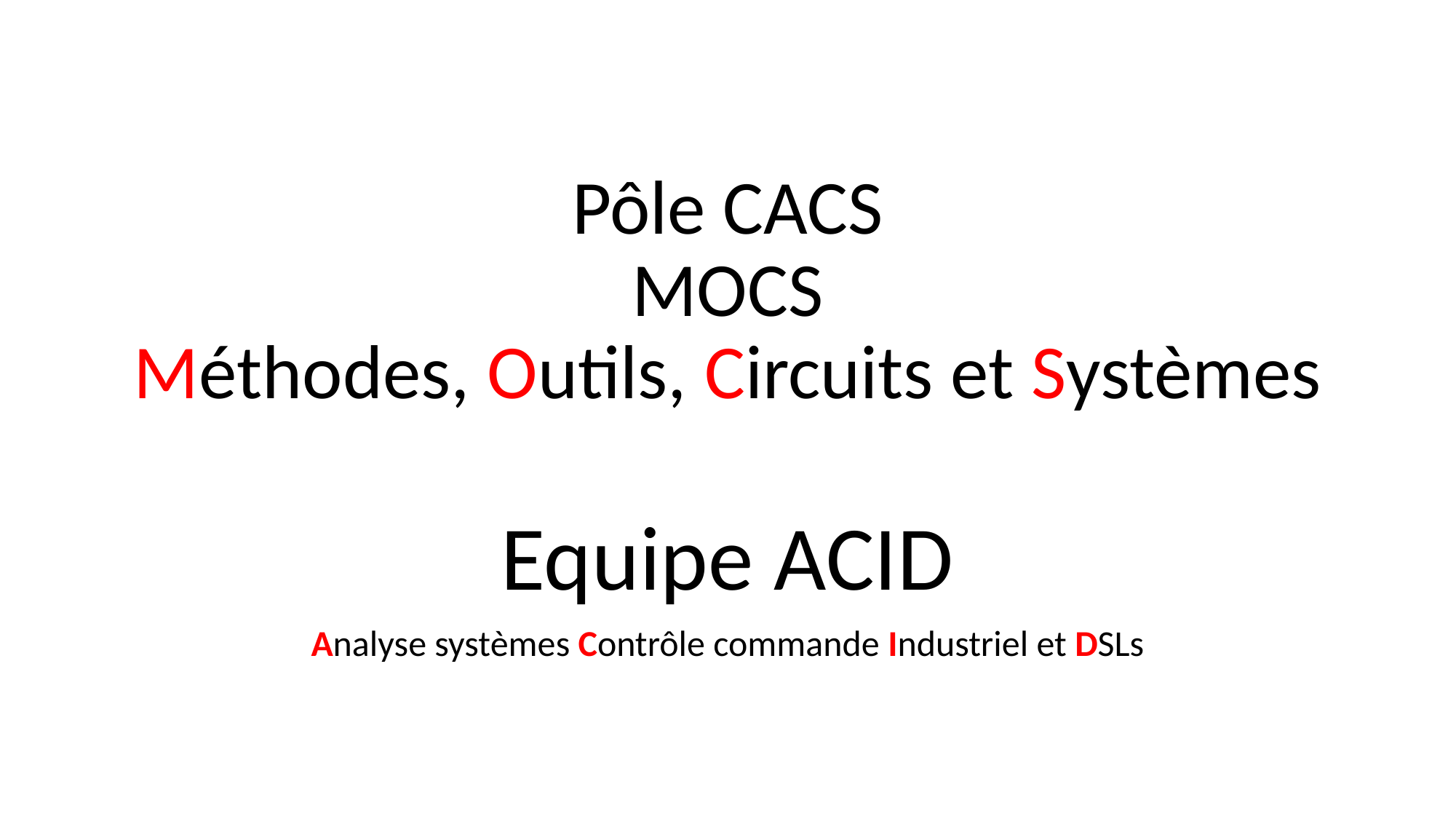

Pôle CACS
MOCS
Méthodes, Outils, Circuits et Systèmes
Equipe ACID
Analyse systèmes Contrôle commande Industriel et DSLs